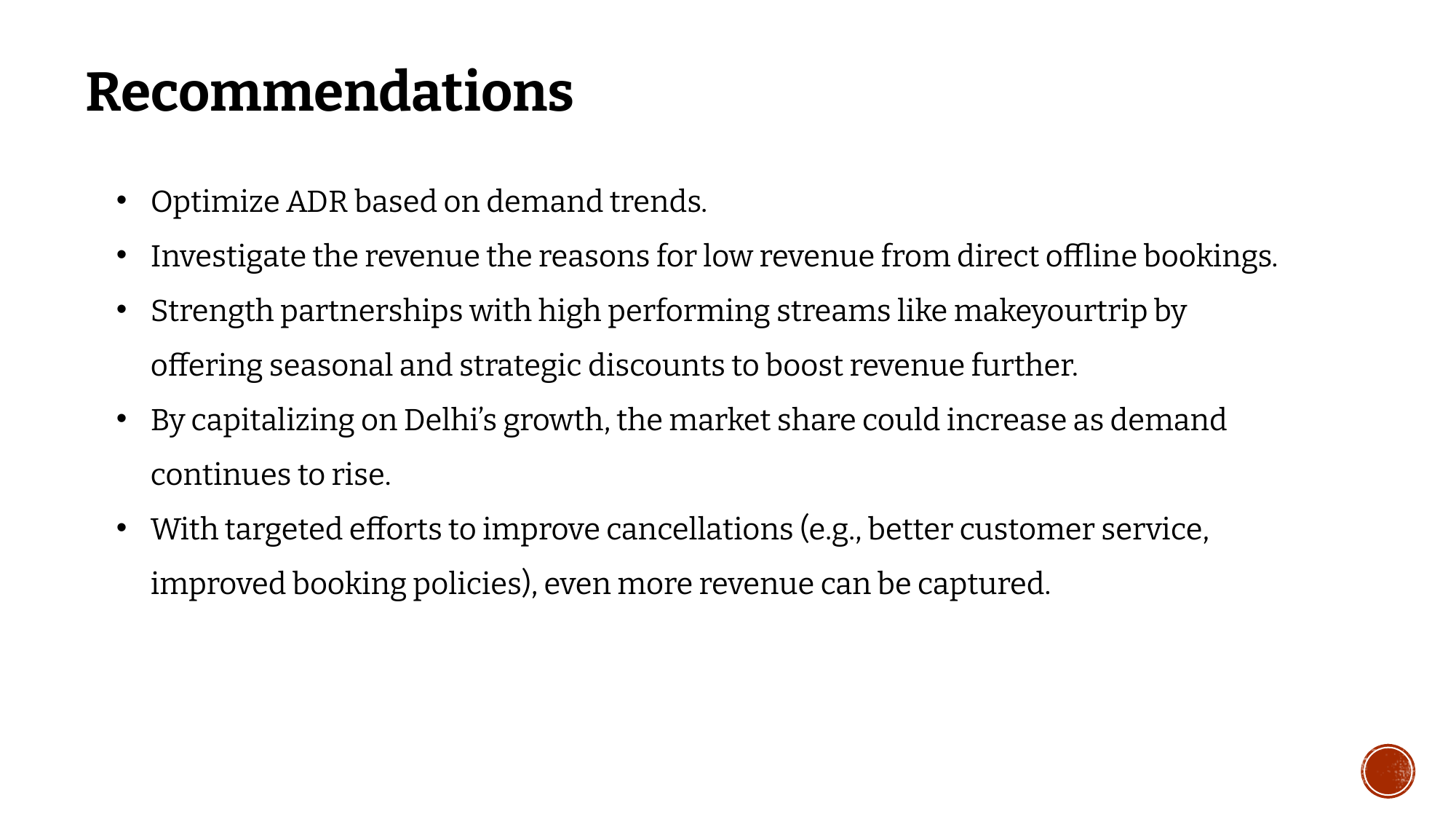

Recommendations
Optimize ADR based on demand trends.
Investigate the revenue the reasons for low revenue from direct offline bookings.
Strength partnerships with high performing streams like makeyourtrip by offering seasonal and strategic discounts to boost revenue further.
By capitalizing on Delhi’s growth, the market share could increase as demand continues to rise.
With targeted efforts to improve cancellations (e.g., better customer service, improved booking policies), even more revenue can be captured.